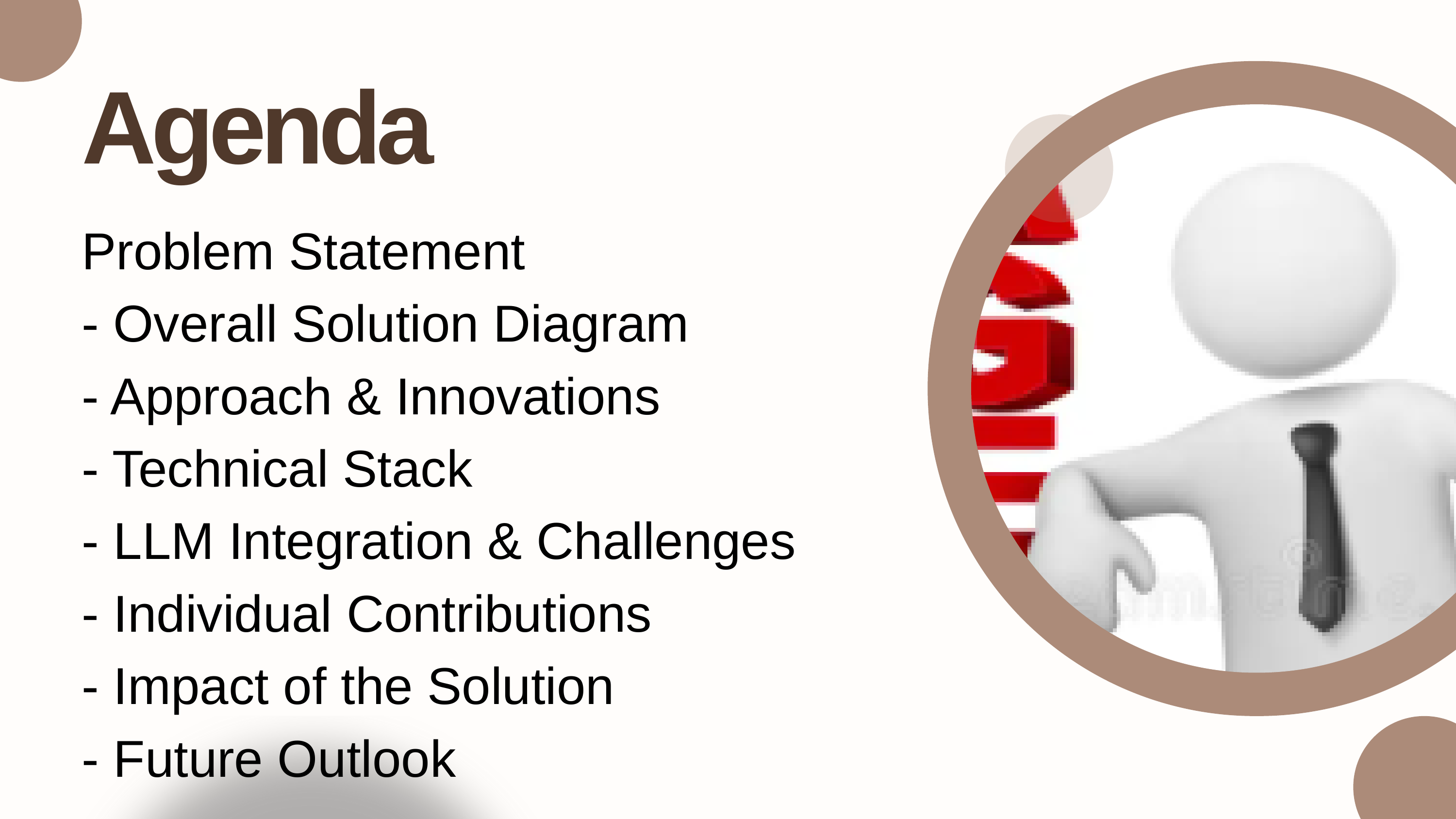

Agenda

Problem Statement
- Overall Solution Diagram
- Approach & Innovations
- Technical Stack
- LLM Integration & Challenges
- Individual Contributions
- Impact of the Solution
- Future Outlook